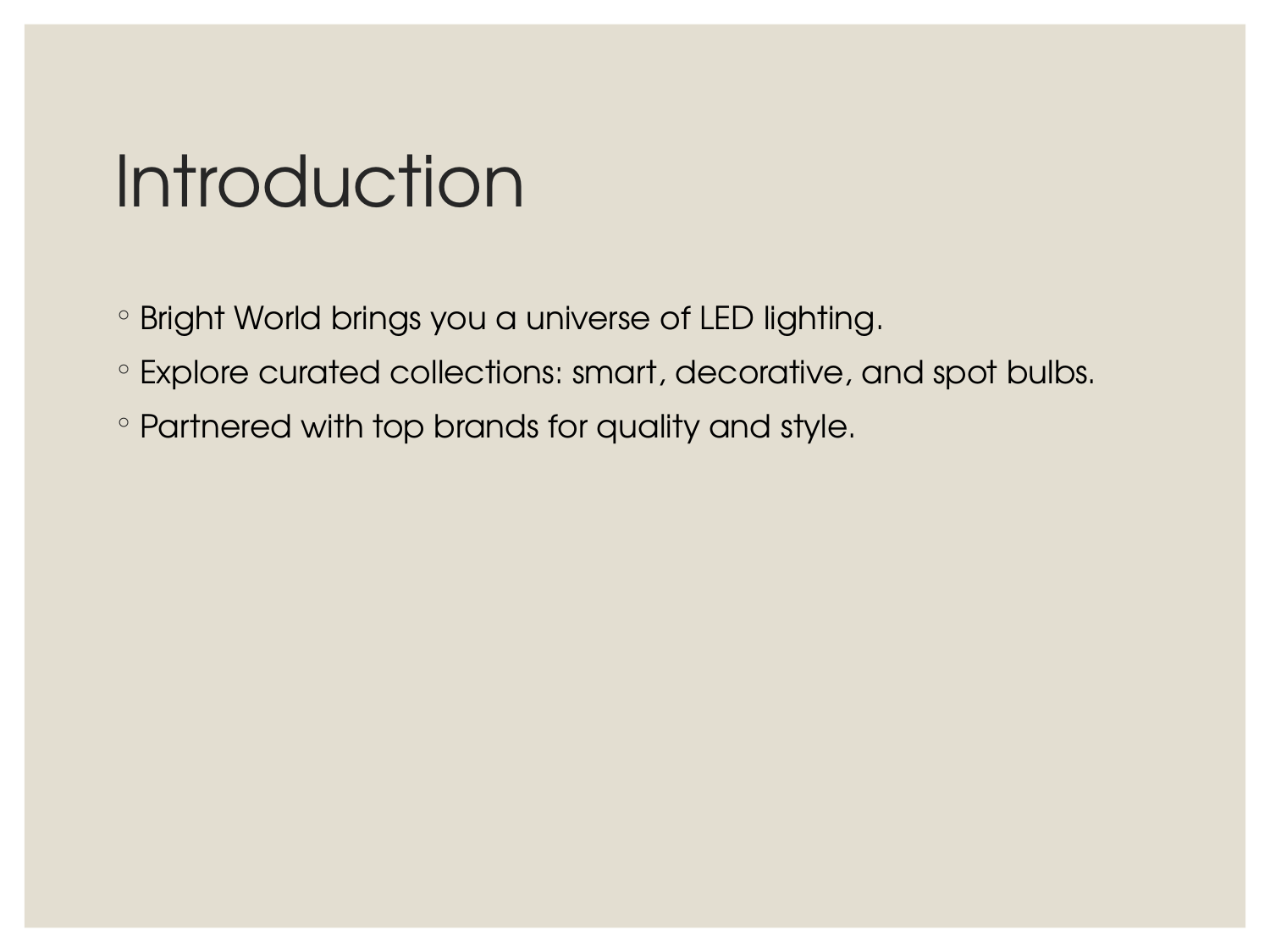

# Introduction
Bright World brings you a universe of LED lighting.
Explore curated collections: smart, decorative, and spot bulbs.
Partnered with top brands for quality and style.